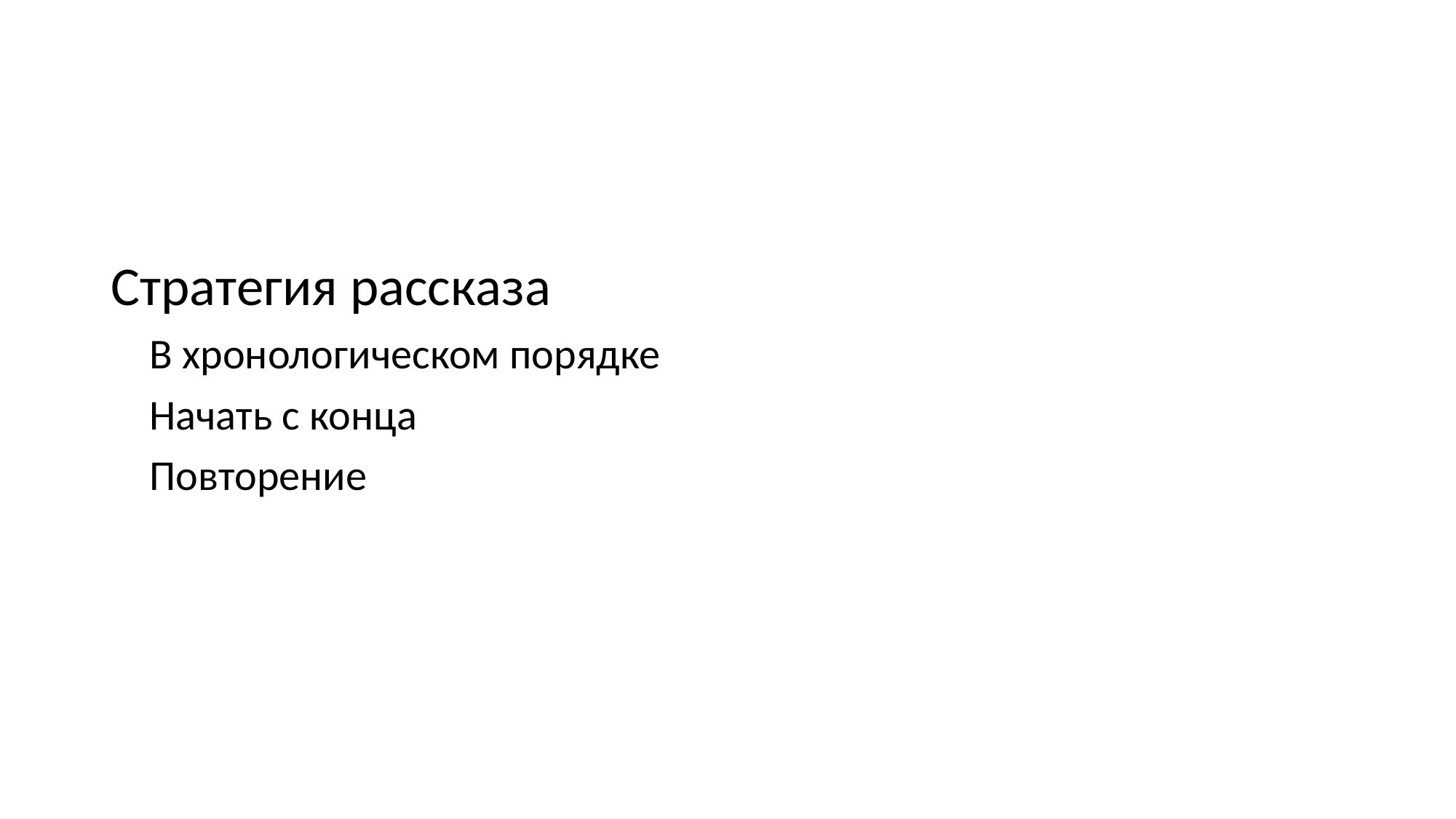

Стратегия рассказа
    В хронологическом порядке
    Начать с конца
    Повторение